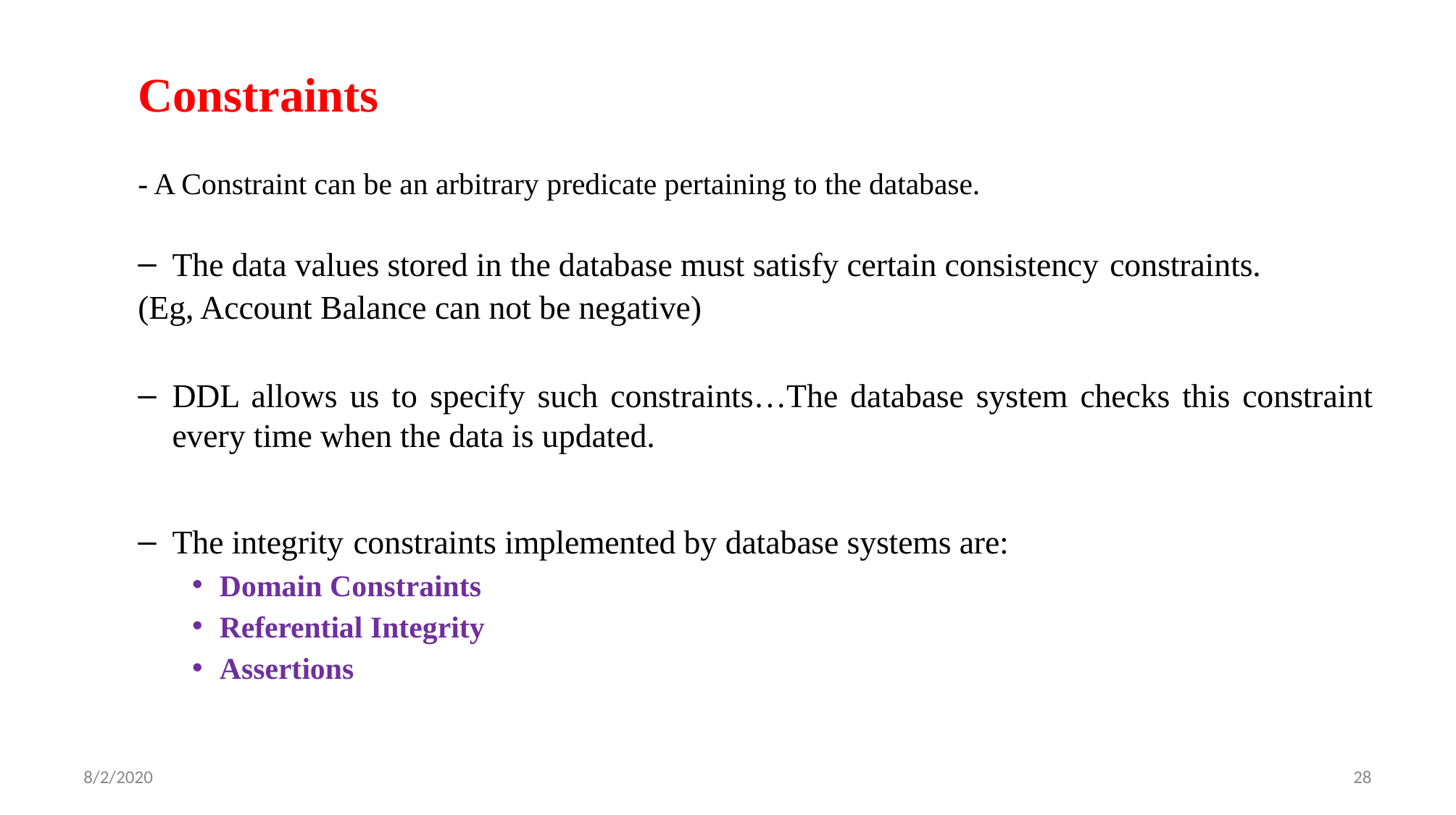

Constraints

- A Constraint can be an arbitrary predicate pertaining to the database.

The data values stored in the database must satisfy certain consistency constraints.
(Eg, Account Balance can not be negative)

DDL allows us to specify such constraints…The database system checks this constraint every time when the data is updated.

The integrity constraints implemented by database systems are:
Domain Constraints
Referential Integrity
Assertions

8/2/2020
28